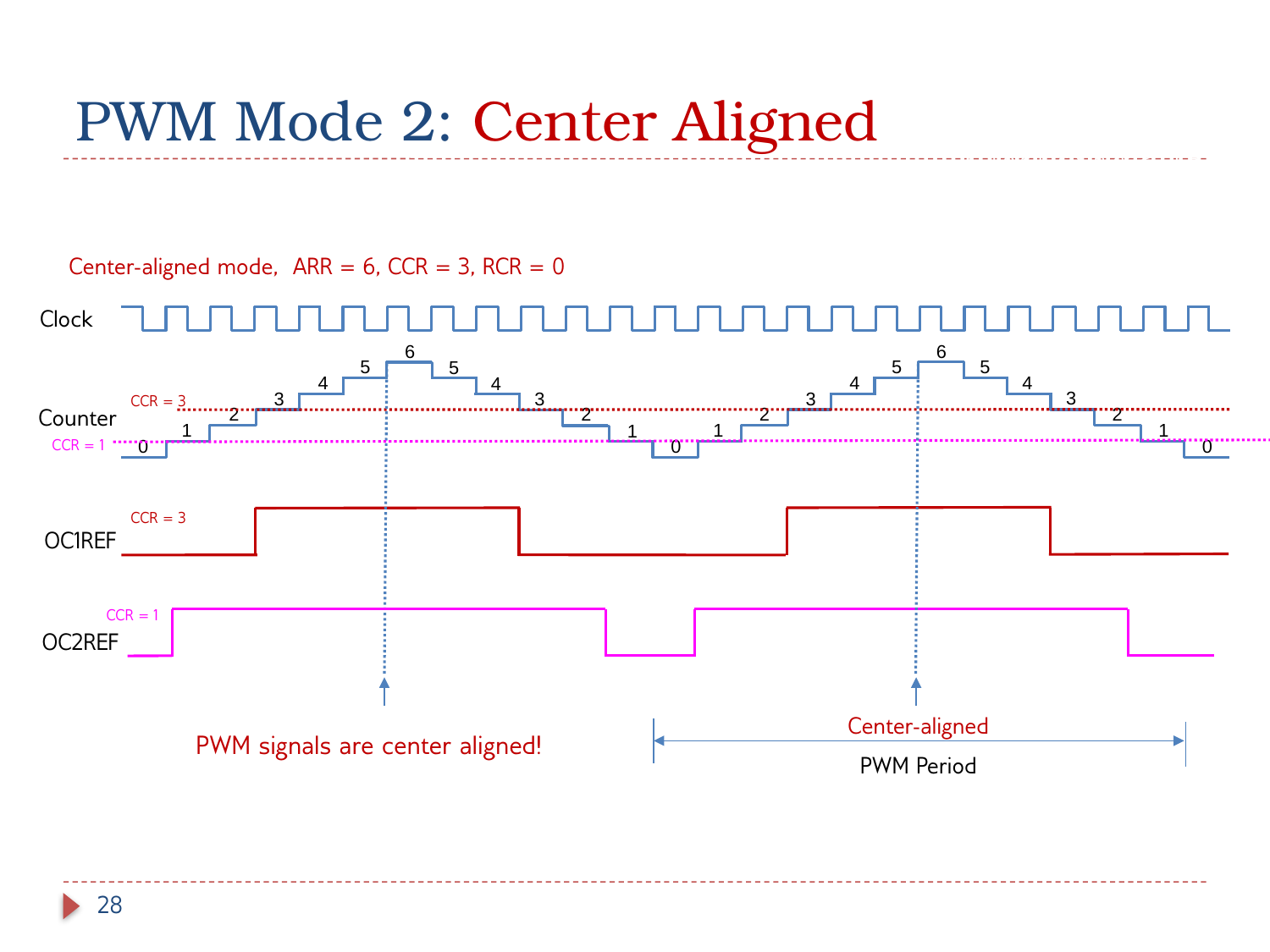

# PWM Mode 2: Center Aligned

Low if counter < CCR
Timer Output =
High if counter ≥ CCR
 Center-aligned mode,  ARR = 6, CCR = 3, RCR = 0
Clock

5
4
3
2
1
0
6
5
4
3
2
1

6
5
4
3
2
1
0

5
4
3
2
1
0
CCR = 3
Counter
CCR = 1
CCR = 3
OC1REF
CCR = 1
OC2REF
Center-aligned
PWM signals are center aligned!
PWM Period
28